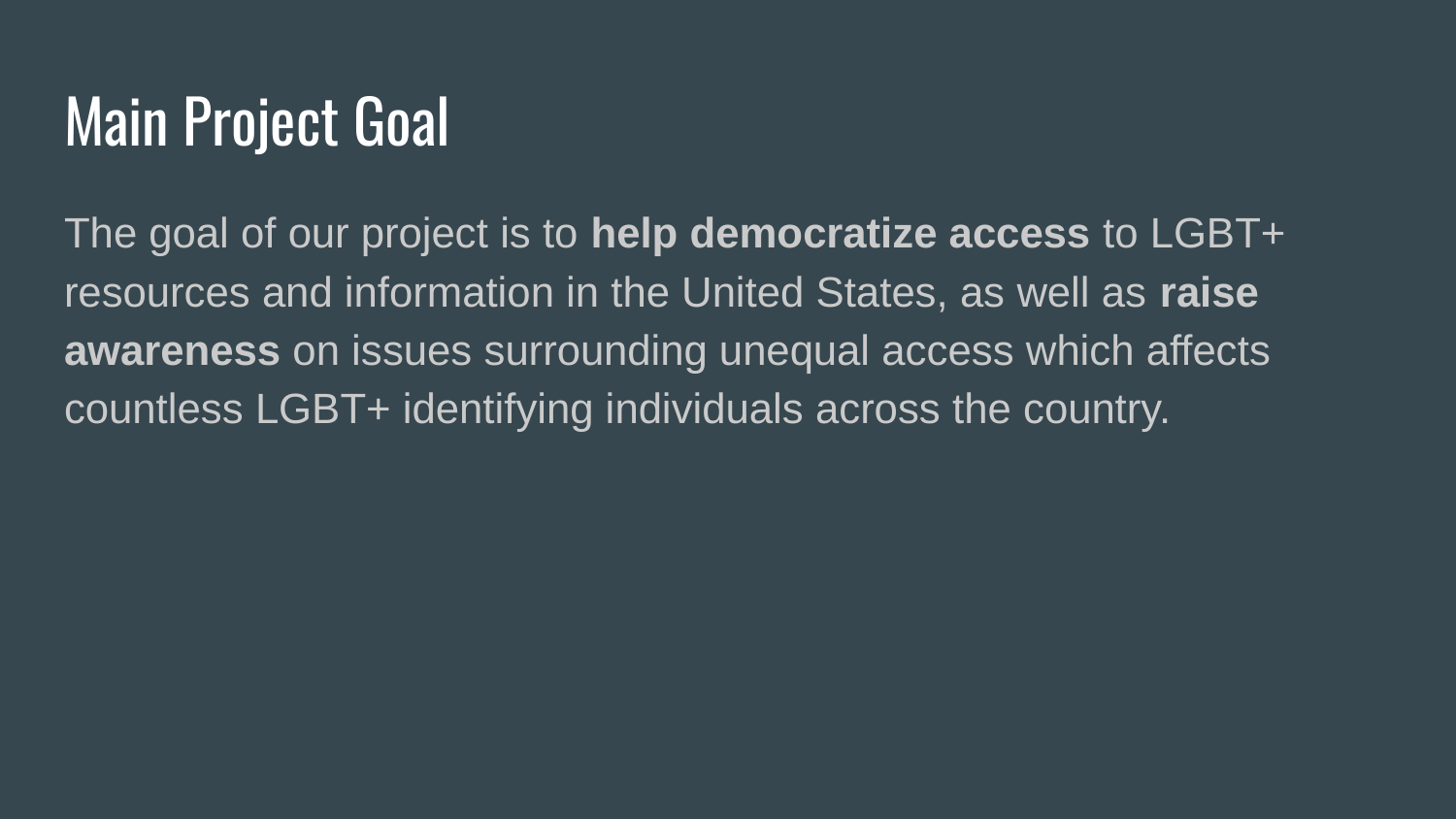

# Main Project Goal
The goal of our project is to help democratize access to LGBT+ resources and information in the United States, as well as raise awareness on issues surrounding unequal access which affects countless LGBT+ identifying individuals across the country.